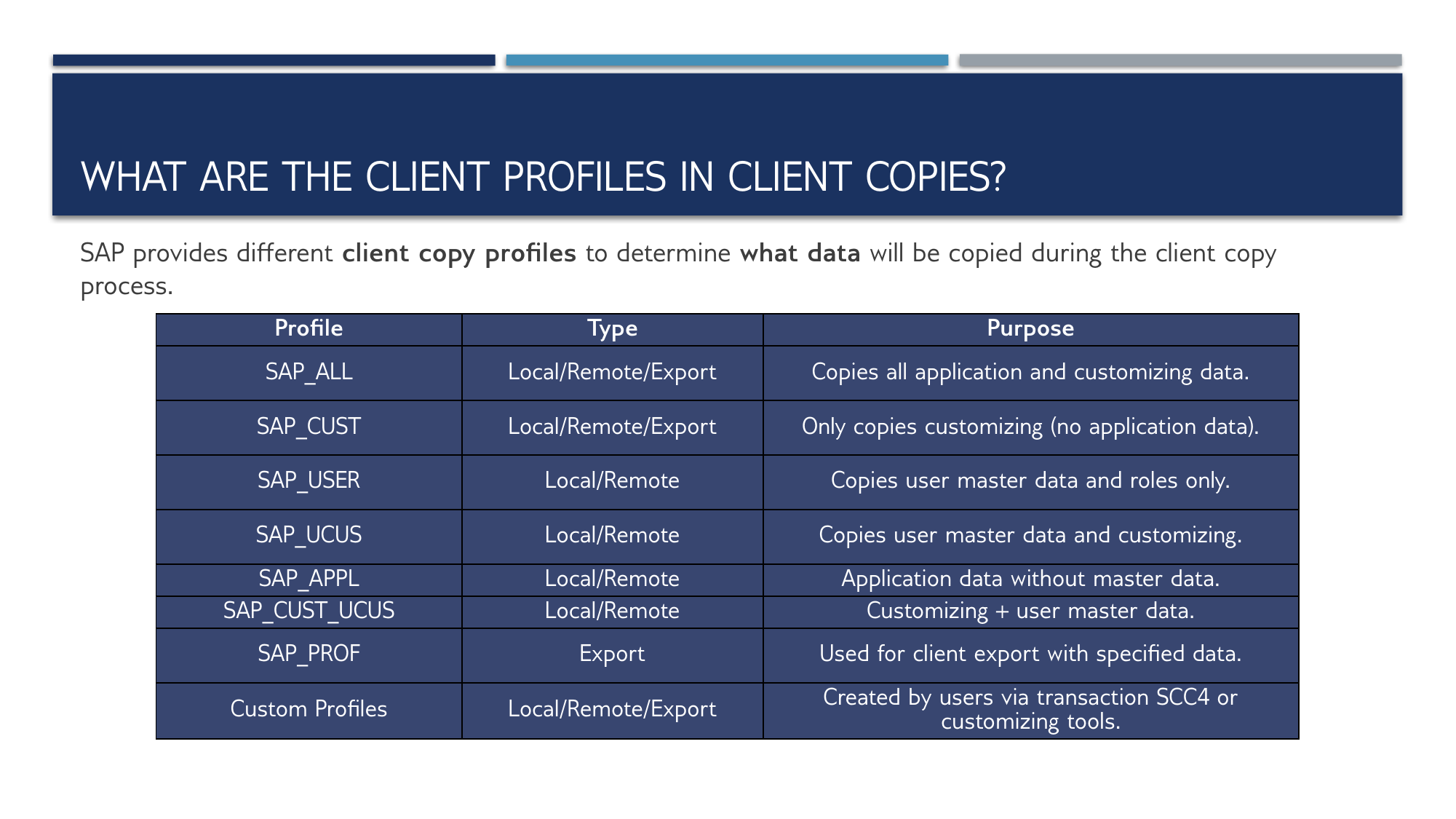

# What are the client profiles in client copies?
SAP provides different client copy profiles to determine what data will be copied during the client copy process.
| Profile | Type | Purpose |
| --- | --- | --- |
| SAP\_ALL | Local/Remote/Export | Copies all application and customizing data. |
| SAP\_CUST | Local/Remote/Export | Only copies customizing (no application data). |
| SAP\_USER | Local/Remote | Copies user master data and roles only. |
| SAP\_UCUS | Local/Remote | Copies user master data and customizing. |
| SAP\_APPL | Local/Remote | Application data without master data. |
| SAP\_CUST\_UCUS | Local/Remote | Customizing + user master data. |
| SAP\_PROF | Export | Used for client export with specified data. |
| Custom Profiles | Local/Remote/Export | Created by users via transaction SCC4 or customizing tools. |